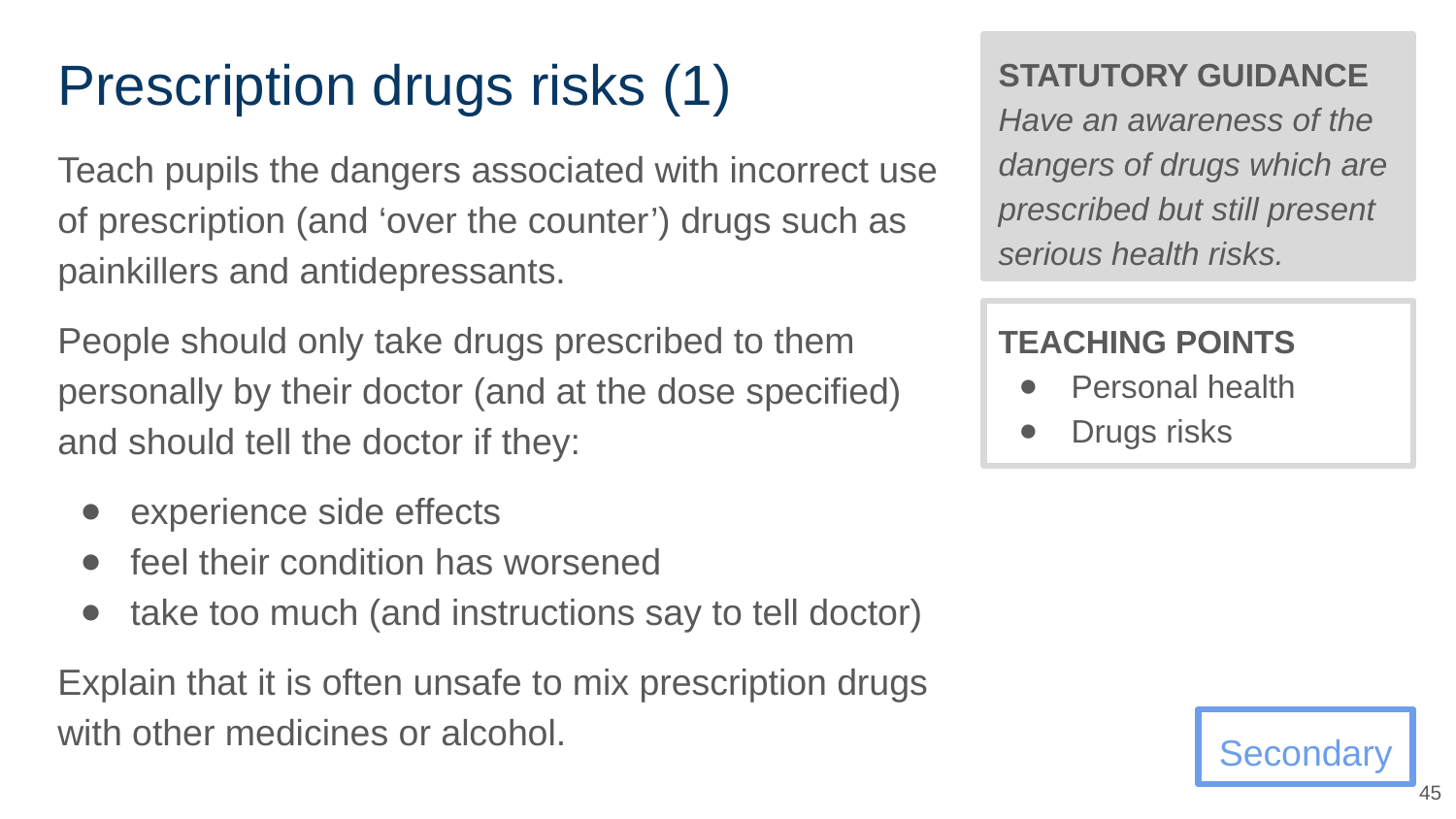

# Prescription drugs risks (1)

STATUTORY GUIDANCE
Have an awareness of the dangers of drugs which are prescribed but still present serious health risks.

Teach pupils the dangers associated with incorrect use of prescription (and ‘over the counter’) drugs such as painkillers and antidepressants.
People should only take drugs prescribed to them personally by their doctor (and at the dose specified) and should tell the doctor if they:
experience side effects
feel their condition has worsened
take too much (and instructions say to tell doctor)
Explain that it is often unsafe to mix prescription drugs with other medicines or alcohol.

TEACHING POINTS
Personal health
Drugs risks

Secondary
45